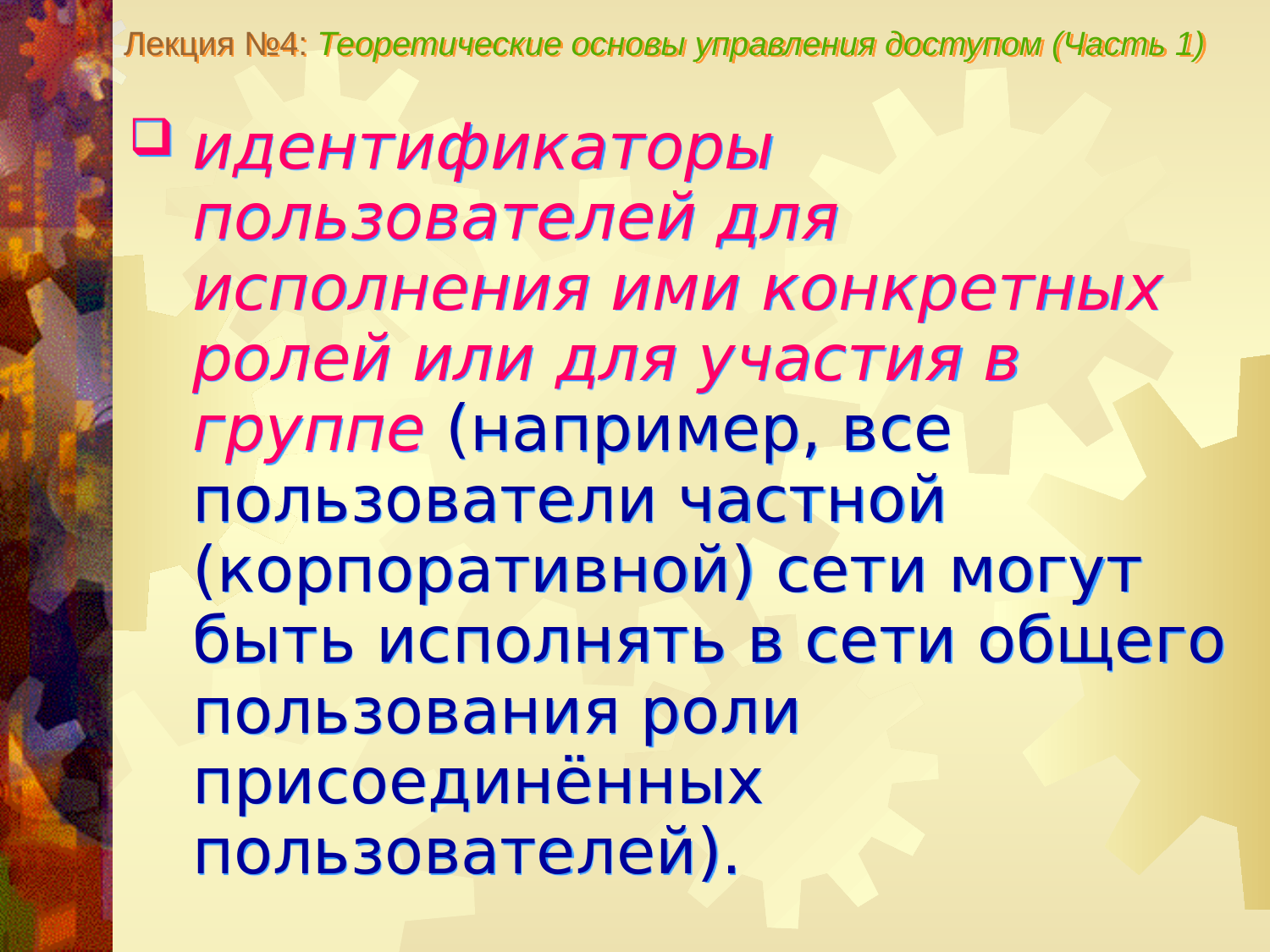

Лекция №4: Теоретические основы управления доступом (Часть 1)
идентификаторы пользователей для исполнения ими конкретных ролей или для участия в группе (например, все пользователи частной (корпоративной) сети могут быть исполнять в сети общего пользования роли присоединённых пользователей).